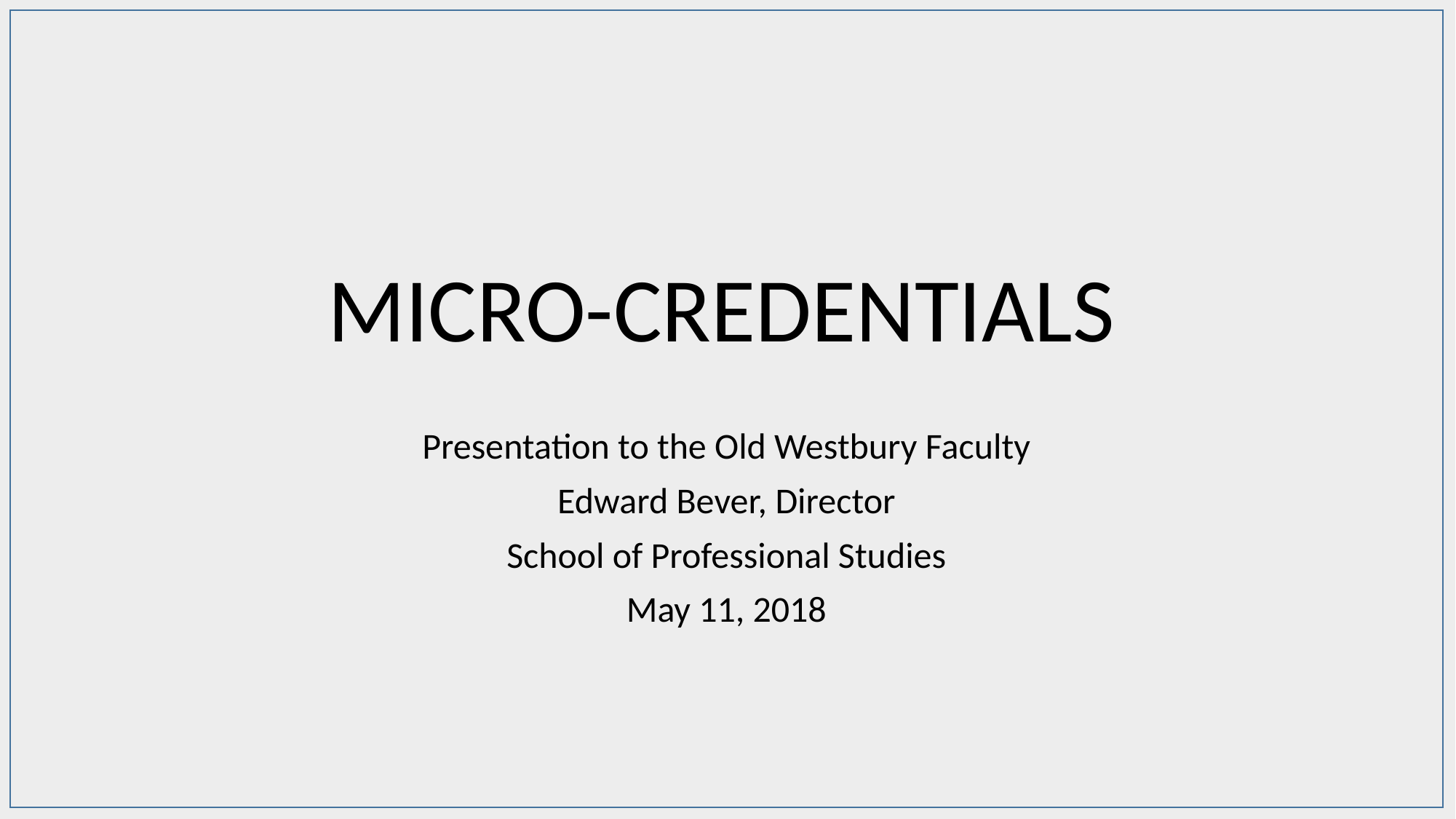

# Micro-Credentials
Presentation to the Old Westbury Faculty
Edward Bever, Director
School of Professional Studies
May 11, 2018